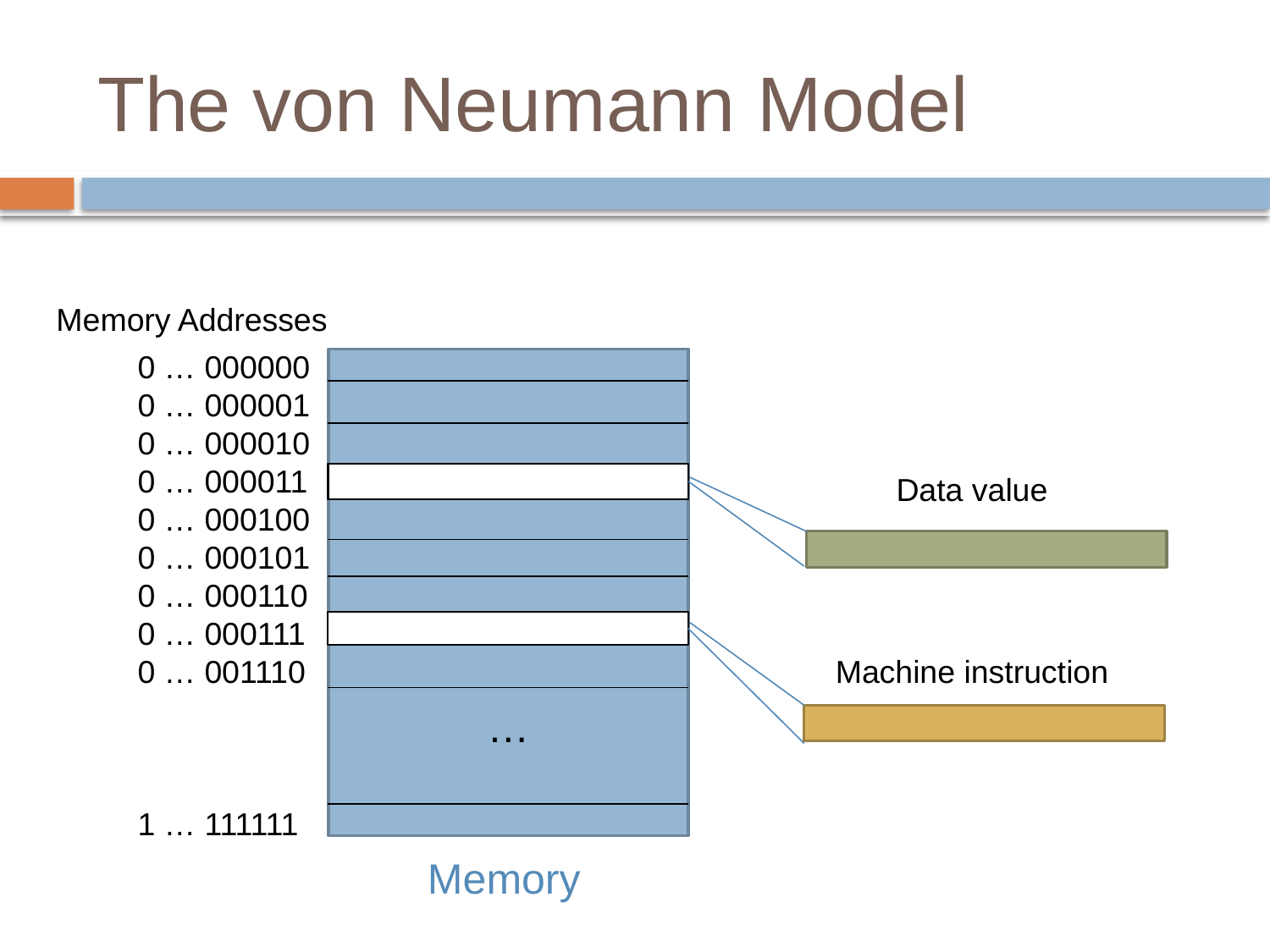

# The von Neumann Model
Memory Addresses
0 … 000000
0 … 000001
0 … 000010
0 … 000011
0 … 000100
0 … 000101
0 … 000110
0 … 000111
0 … 001110
1 … 111111

…

Data value

Machine instruction

Memory